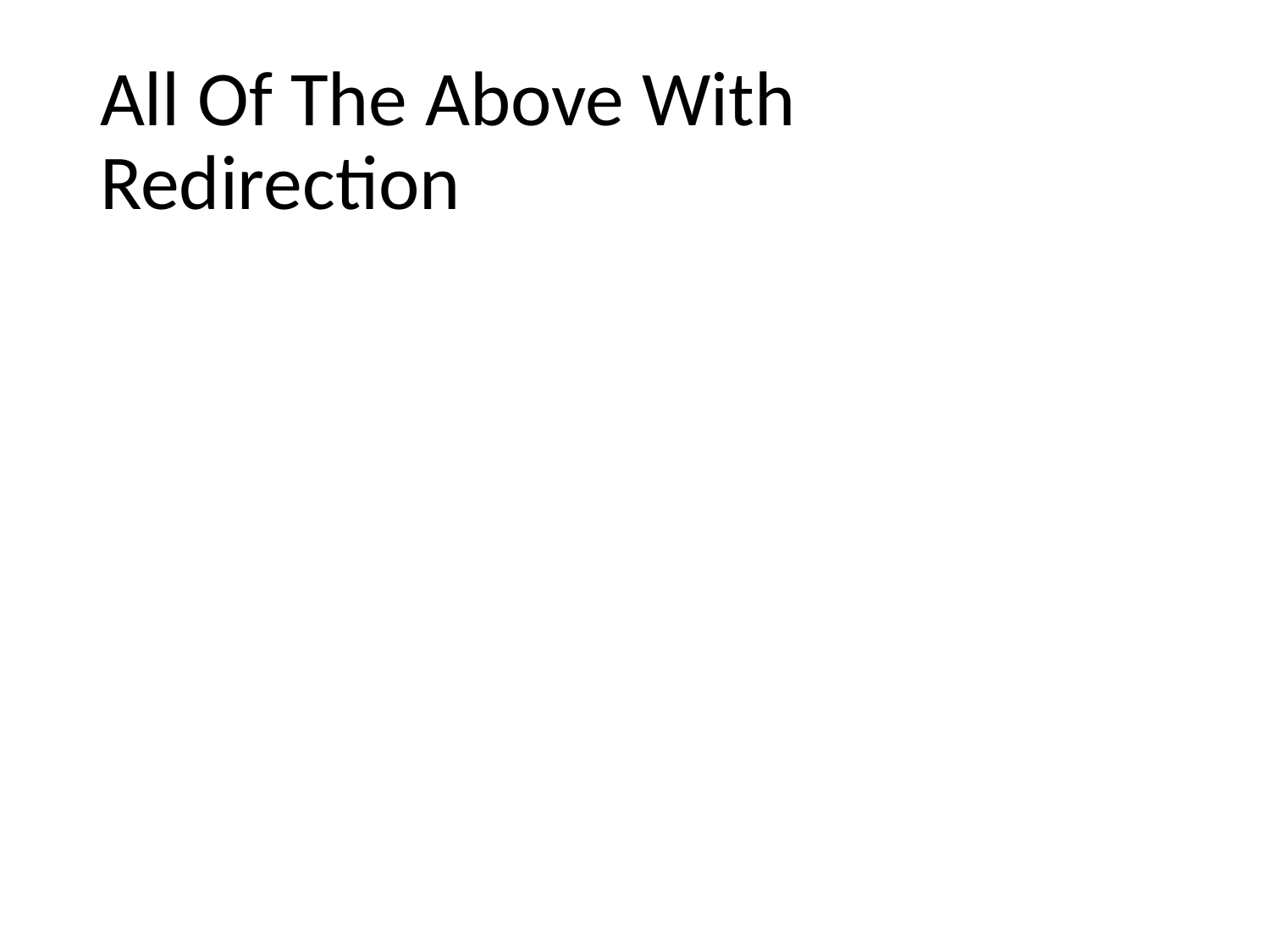

# All Of The Above With Redirection